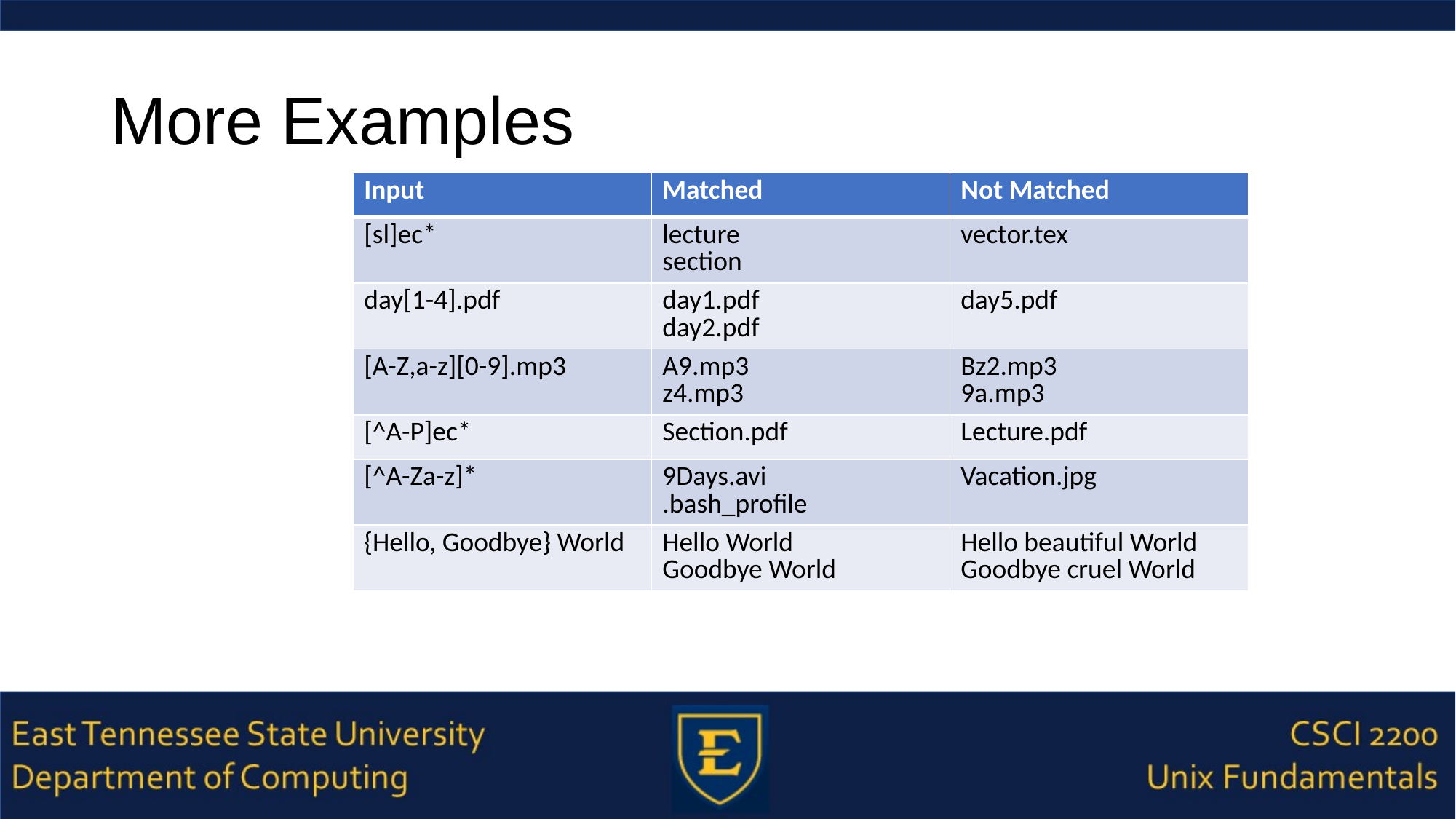

# More Examples
| Input | Matched | Not Matched |
| --- | --- | --- |
| [sl]ec\* | lecture section | vector.tex |
| day[1-4].pdf | day1.pdf day2.pdf | day5.pdf |
| [A-Z,a-z][0-9].mp3 | A9.mp3 z4.mp3 | Bz2.mp3 9a.mp3 |
| [^A-P]ec\* | Section.pdf | Lecture.pdf |
| [^A-Za-z]\* | 9Days.avi .bash\_profile | Vacation.jpg |
| {Hello, Goodbye} World | Hello World Goodbye World | Hello beautiful World Goodbye cruel World |